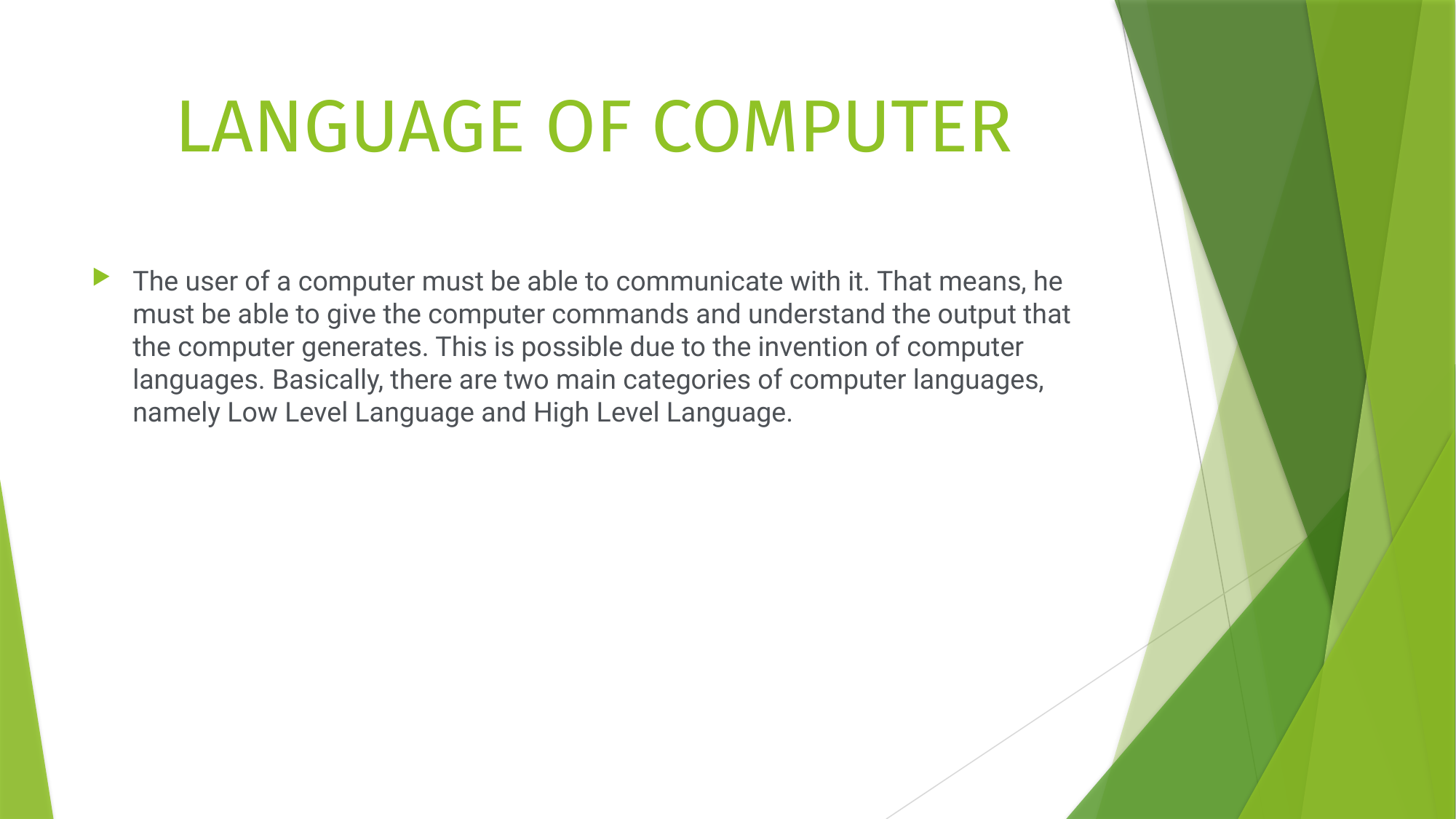

# LANGUAGE OF COMPUTER
The user of a computer must be able to communicate with it. That means, he must be able to give the computer commands and understand the output that the computer generates. This is possible due to the invention of computer languages. Basically, there are two main categories of computer languages, namely Low Level Language and High Level Language.